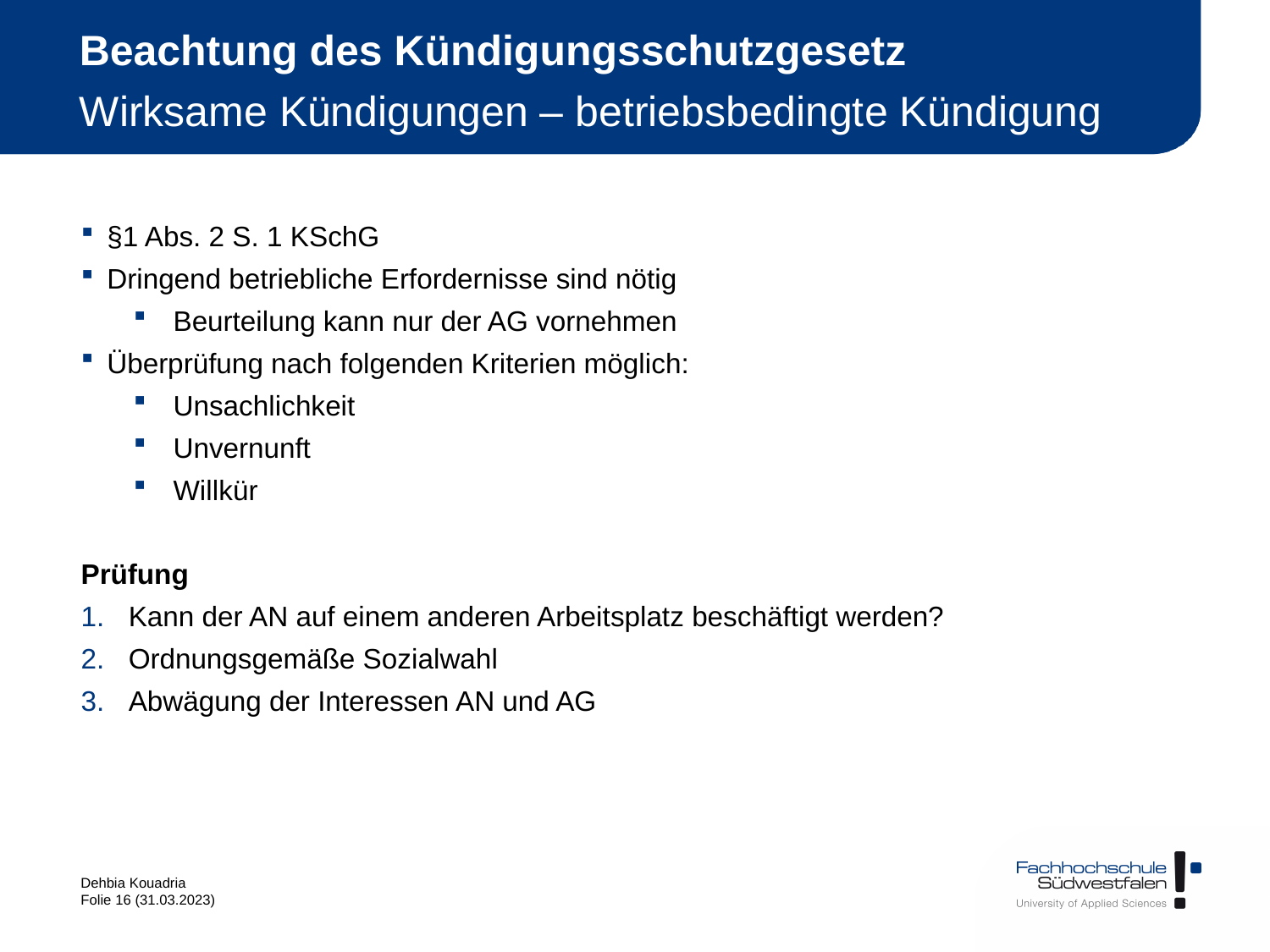

# Beachtung des Kündigungsschutzgesetz Wirksame Kündigungen – betriebsbedingte Kündigung
§1 Abs. 2 S. 1 KSchG
Dringend betriebliche Erfordernisse sind nötig
Beurteilung kann nur der AG vornehmen
Überprüfung nach folgenden Kriterien möglich:
Unsachlichkeit
Unvernunft
Willkür

Prüfung
Kann der AN auf einem anderen Arbeitsplatz beschäftigt werden?
Ordnungsgemäße Sozialwahl
Abwägung der Interessen AN und AG